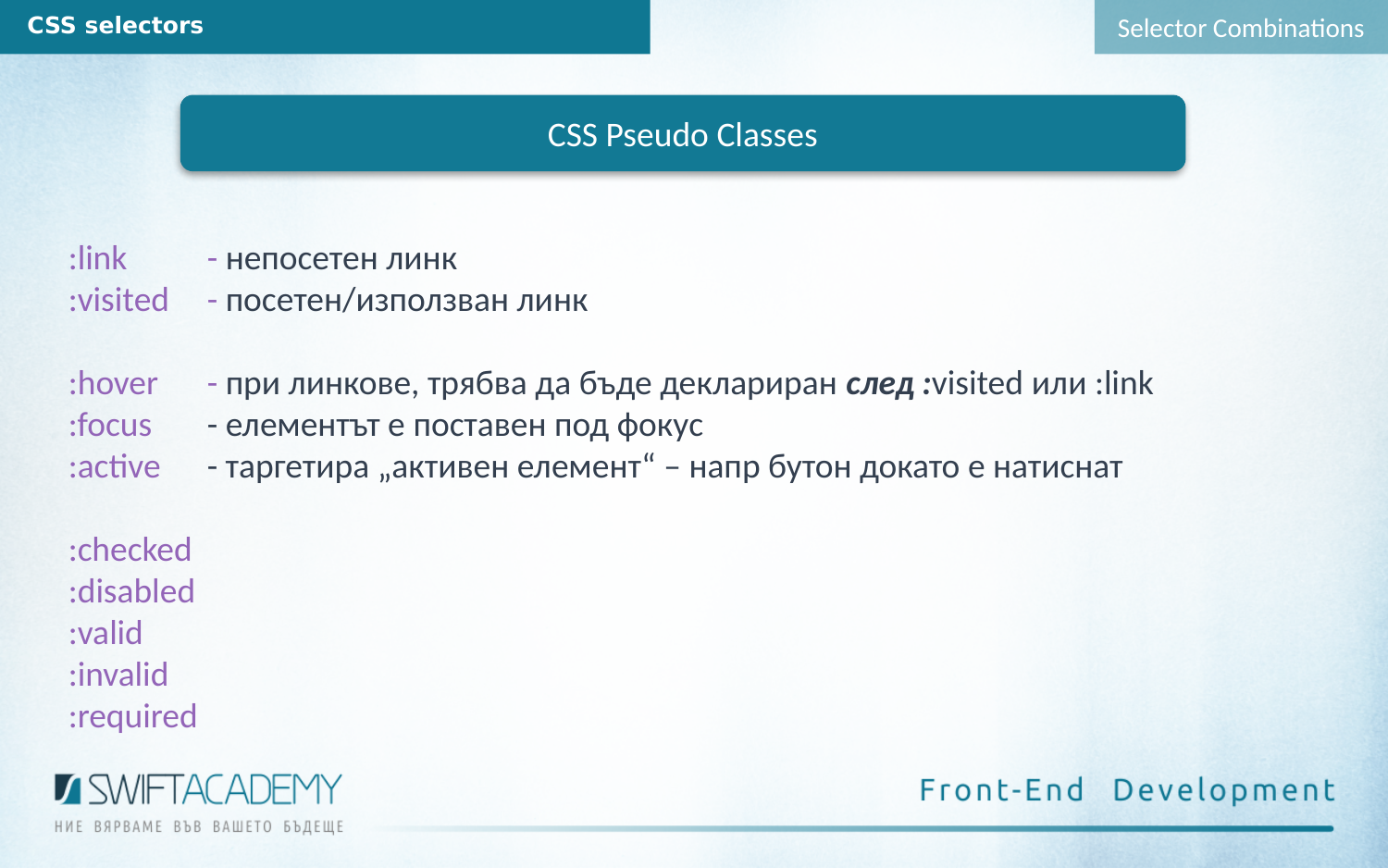

Selector Combinations
CSS selectors
CSS Pseudo Classes
:link	- непосетен линк
:visited	- посетен/използван линк

:hover 	- при линкове, трябва да бъде деклариран след :visited или :link
:focus	- елементът е поставен под фокус
:active	- таргетира „активен елемент“ – напр бутон докато е натиснат

:checked
:disabled
:valid
:invalid
:required